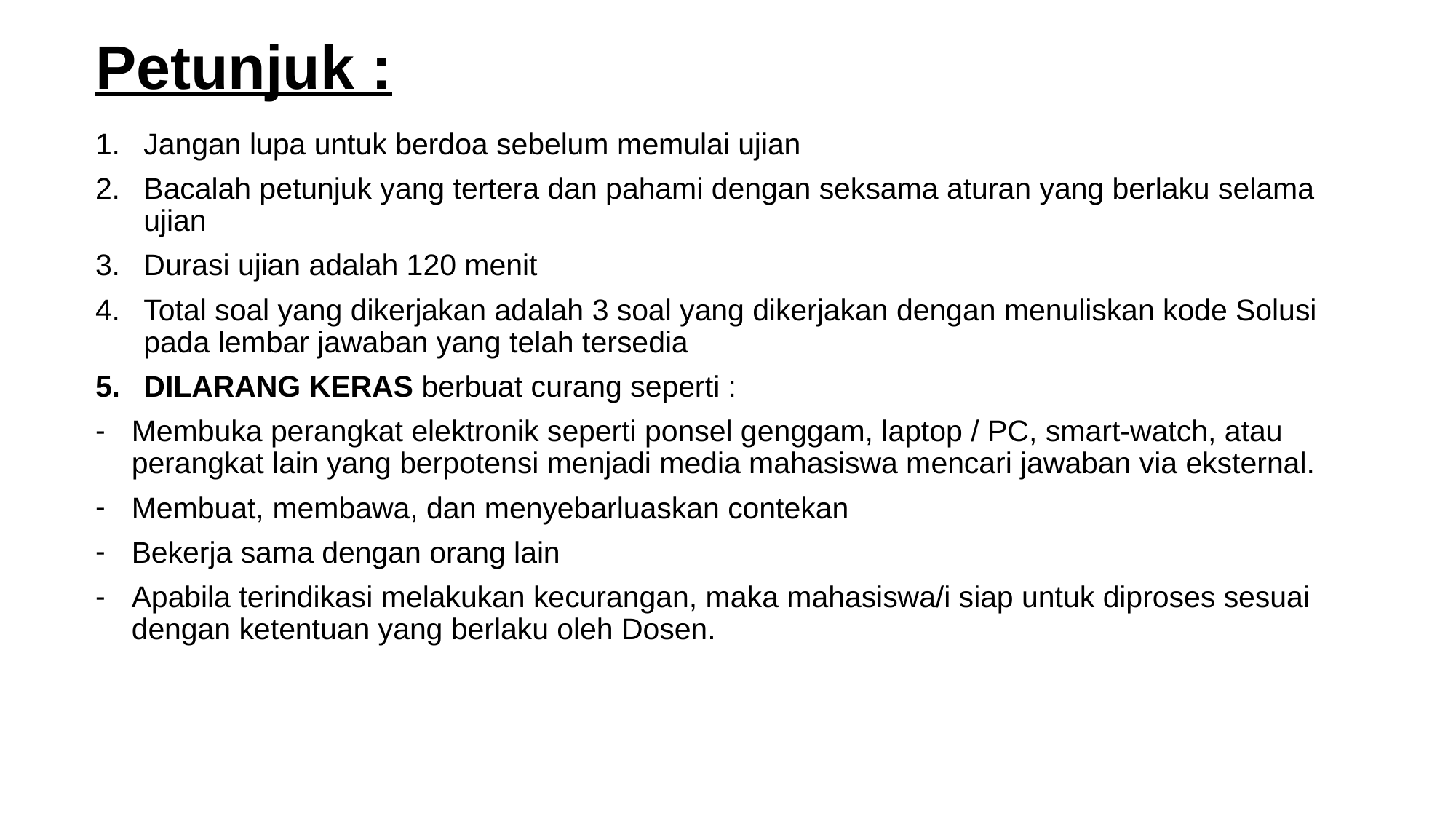

# Petunjuk :
Jangan lupa untuk berdoa sebelum memulai ujian
Bacalah petunjuk yang tertera dan pahami dengan seksama aturan yang berlaku selama ujian
Durasi ujian adalah 120 menit
Total soal yang dikerjakan adalah 3 soal yang dikerjakan dengan menuliskan kode Solusi pada lembar jawaban yang telah tersedia
DILARANG KERAS berbuat curang seperti :
Membuka perangkat elektronik seperti ponsel genggam, laptop / PC, smart-watch, atau perangkat lain yang berpotensi menjadi media mahasiswa mencari jawaban via eksternal.
Membuat, membawa, dan menyebarluaskan contekan
Bekerja sama dengan orang lain
Apabila terindikasi melakukan kecurangan, maka mahasiswa/i siap untuk diproses sesuai dengan ketentuan yang berlaku oleh Dosen.